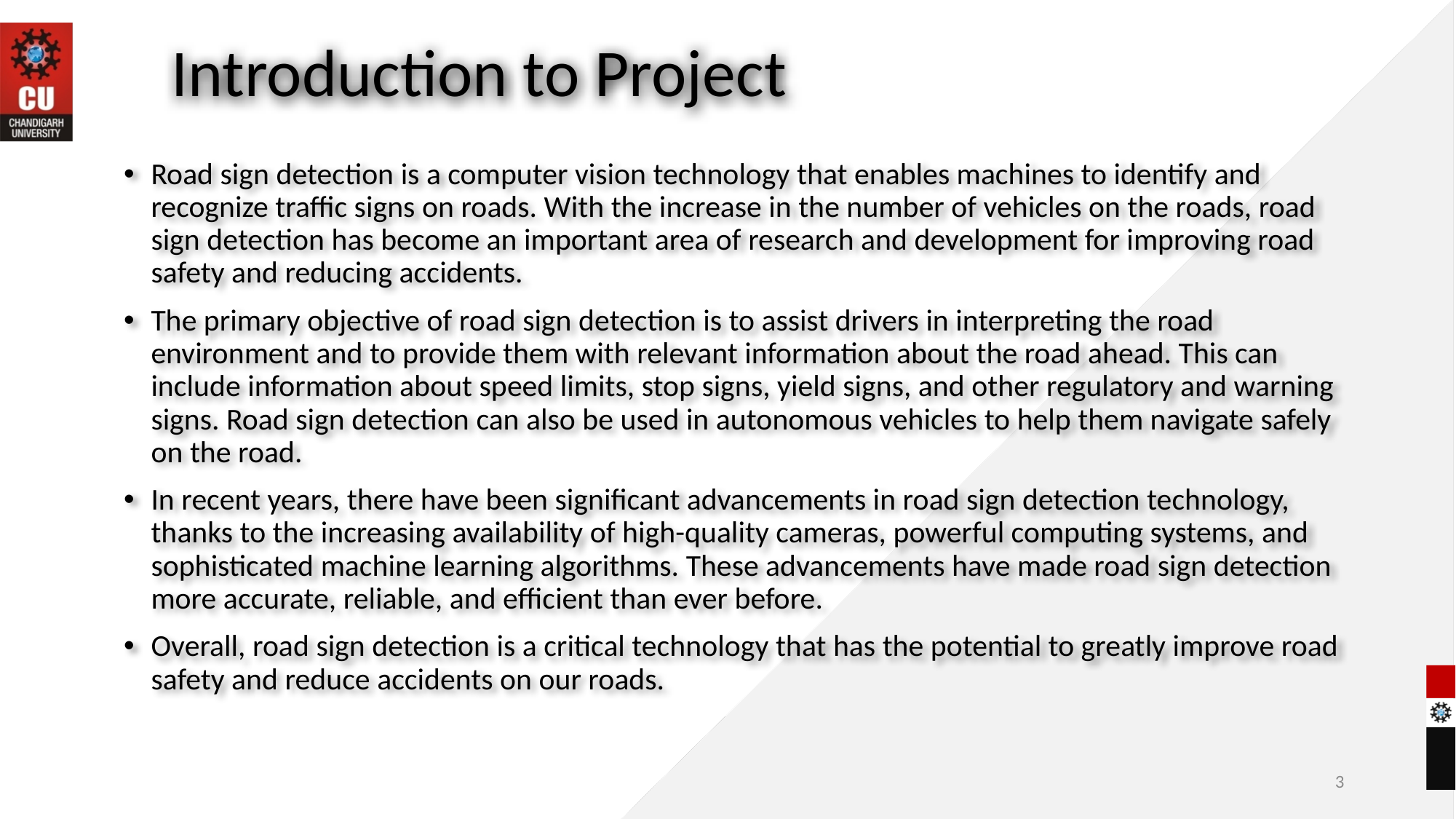

# Introduction to Project
Road sign detection is a computer vision technology that enables machines to identify and recognize traffic signs on roads. With the increase in the number of vehicles on the roads, road sign detection has become an important area of research and development for improving road safety and reducing accidents.
The primary objective of road sign detection is to assist drivers in interpreting the road environment and to provide them with relevant information about the road ahead. This can include information about speed limits, stop signs, yield signs, and other regulatory and warning signs. Road sign detection can also be used in autonomous vehicles to help them navigate safely on the road.
In recent years, there have been significant advancements in road sign detection technology, thanks to the increasing availability of high-quality cameras, powerful computing systems, and sophisticated machine learning algorithms. These advancements have made road sign detection more accurate, reliable, and efficient than ever before.
Overall, road sign detection is a critical technology that has the potential to greatly improve road safety and reduce accidents on our roads.
3